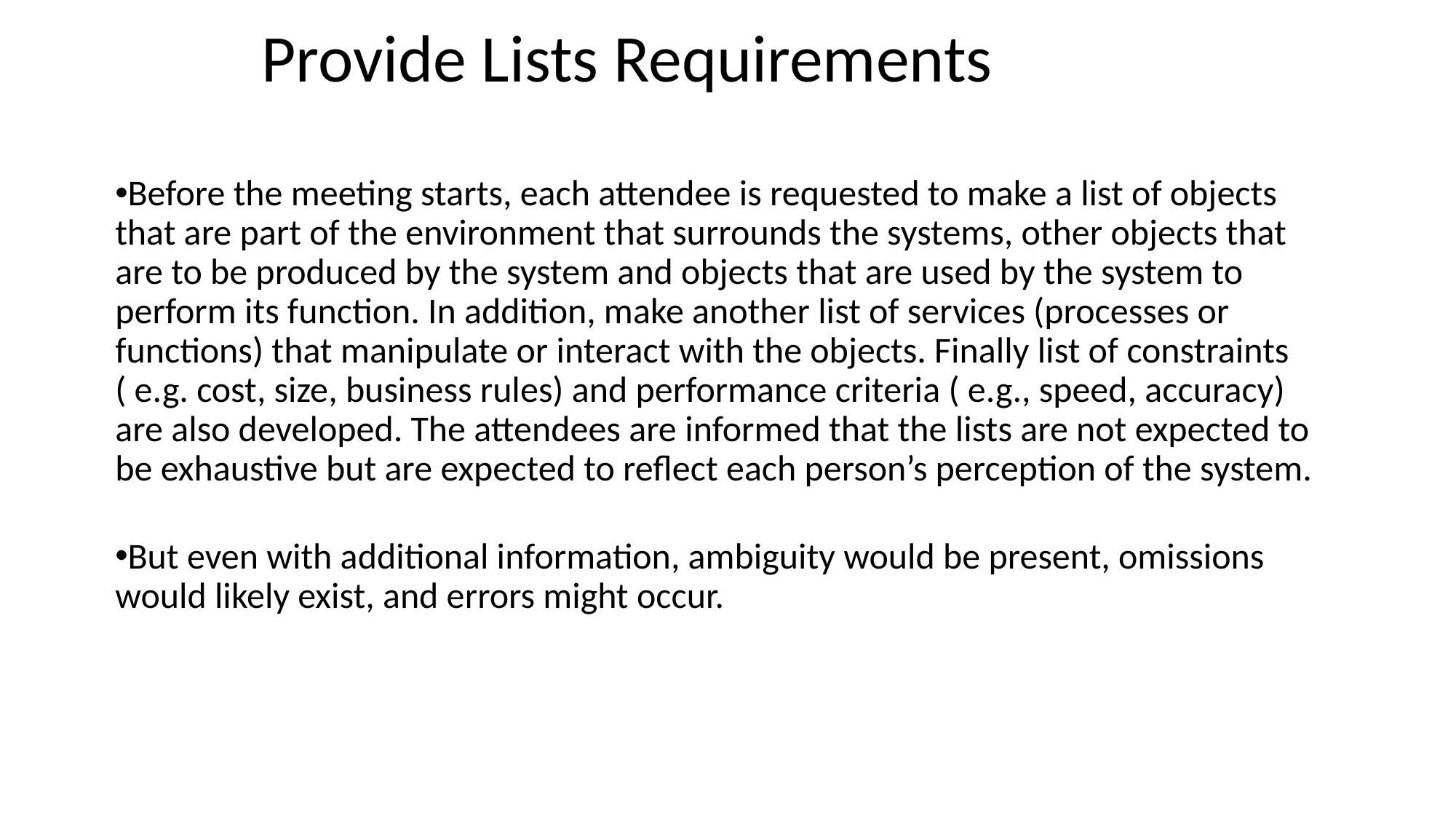

# Provide Lists Requirements

Before the meeting starts, each attendee is requested to make a list of objects that are part of the environment that surrounds the systems, other objects that are to be produced by the system and objects that are used by the system to perform its function. In addition, make another list of services (processes or functions) that manipulate or interact with the objects. Finally list of constraints ( e.g. cost, size, business rules) and performance criteria ( e.g., speed, accuracy) are also developed. The attendees are informed that the lists are not expected to be exhaustive but are expected to reflect each person’s perception of the system.

But even with additional information, ambiguity would be present, omissions would likely exist, and errors might occur.